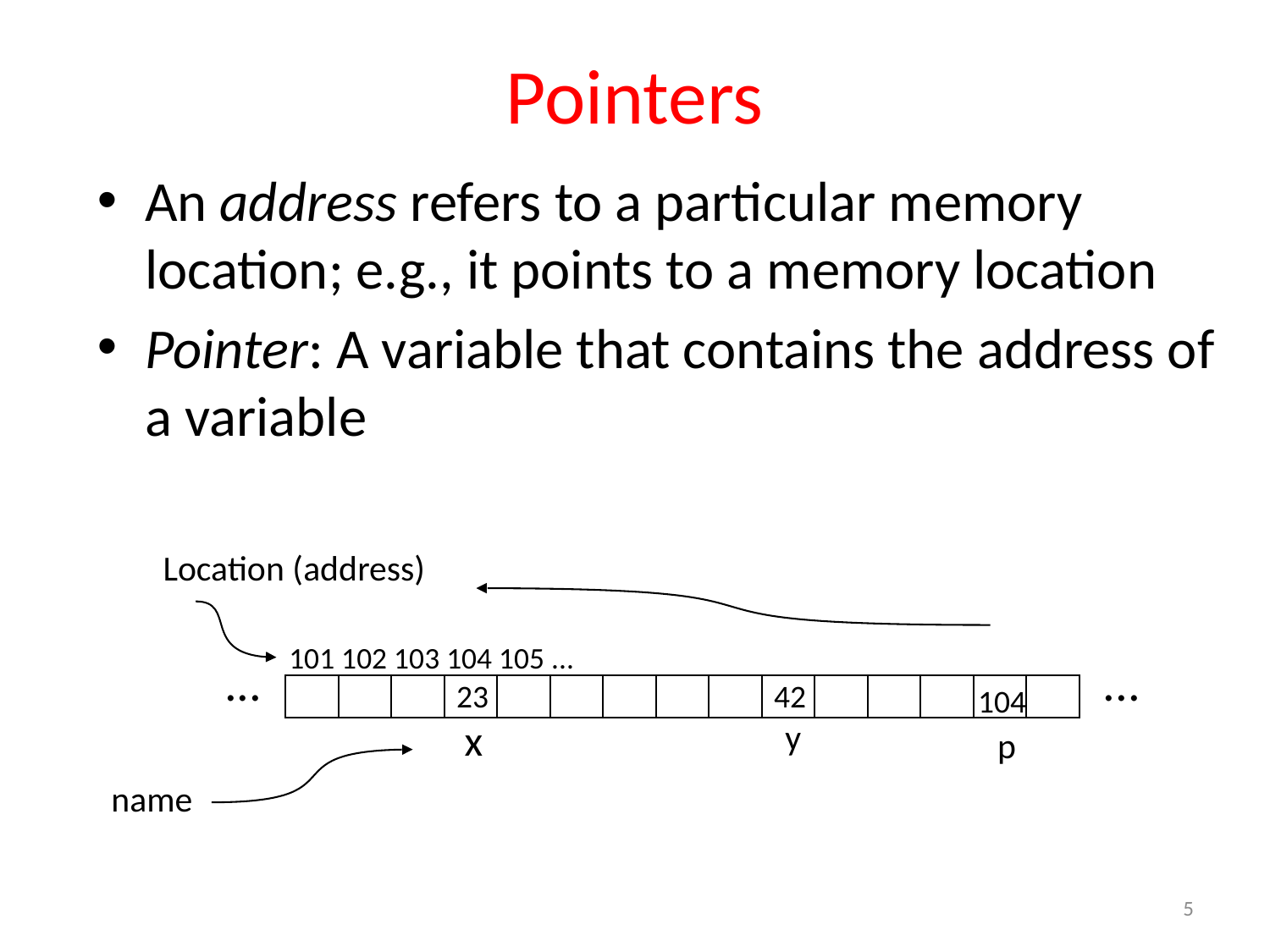

# Pointers
An address refers to a particular memory location; e.g., it points to a memory location
Pointer: A variable that contains the address of a variable
Location (address)
101 102 103 104 105 ...
 ...
 ...
23
42

x
y
name
104
p
5